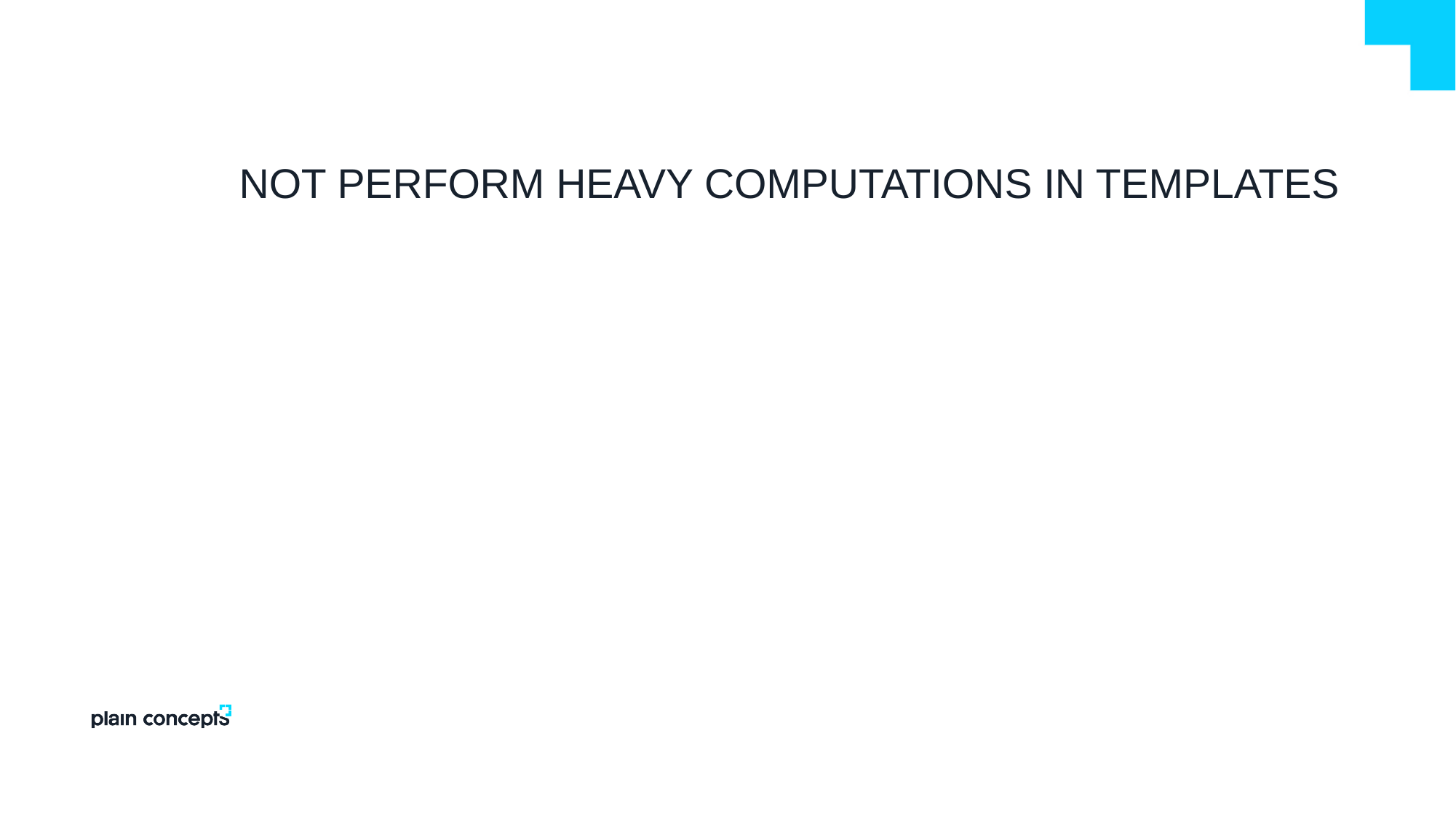

# Not perform heavy computations in templates